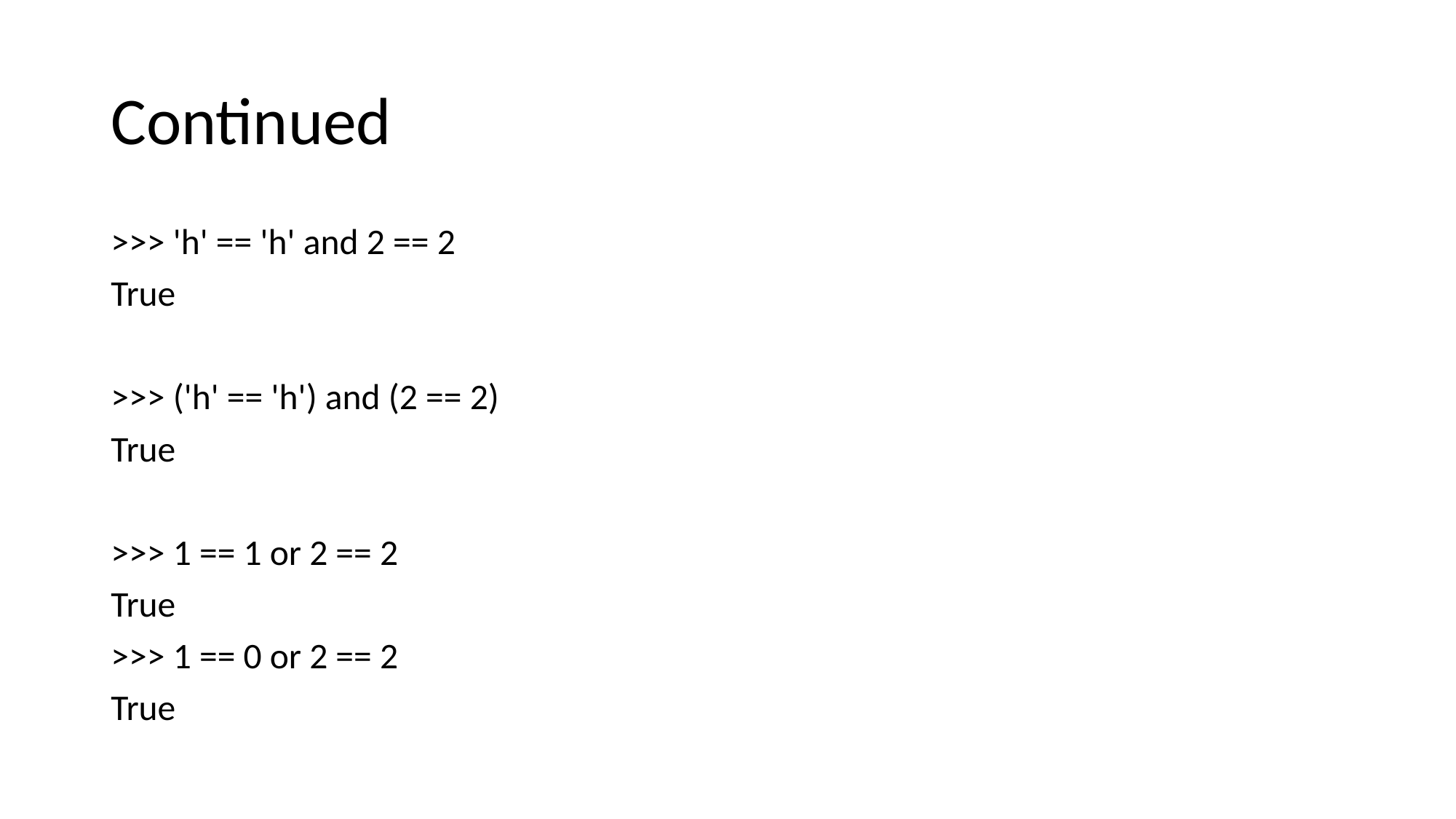

# Continued
>>> 'h' == 'h' and 2 == 2
True

>>> ('h' == 'h') and (2 == 2)
True

>>> 1 == 1 or 2 == 2
True
>>> 1 == 0 or 2 == 2
True